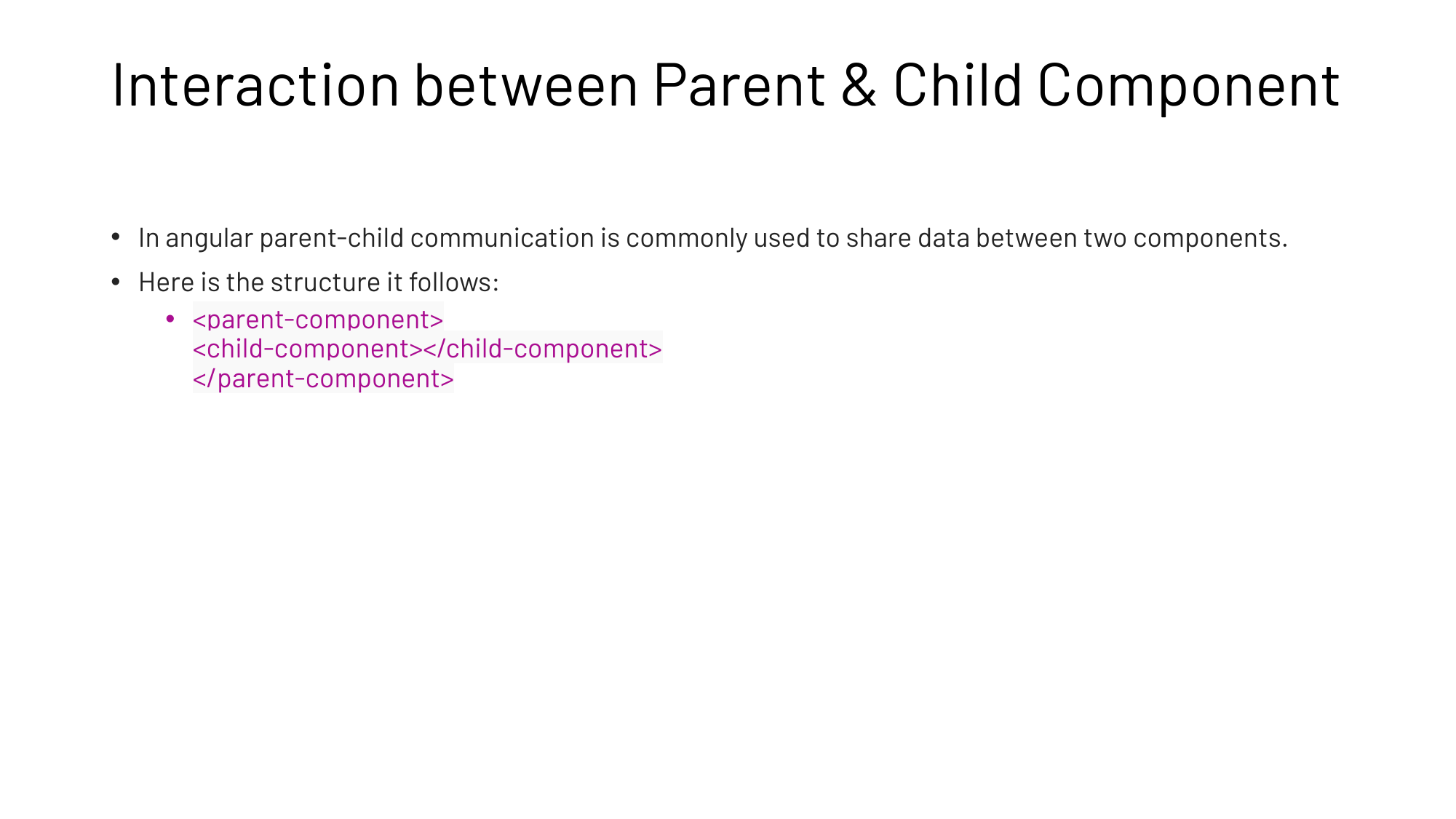

# Interaction between Parent & Child Component
In angular parent-child communication is commonly used to share data between two components.
Here is the structure it follows:
<parent-component>
<child-component></child-component>
</parent-component>